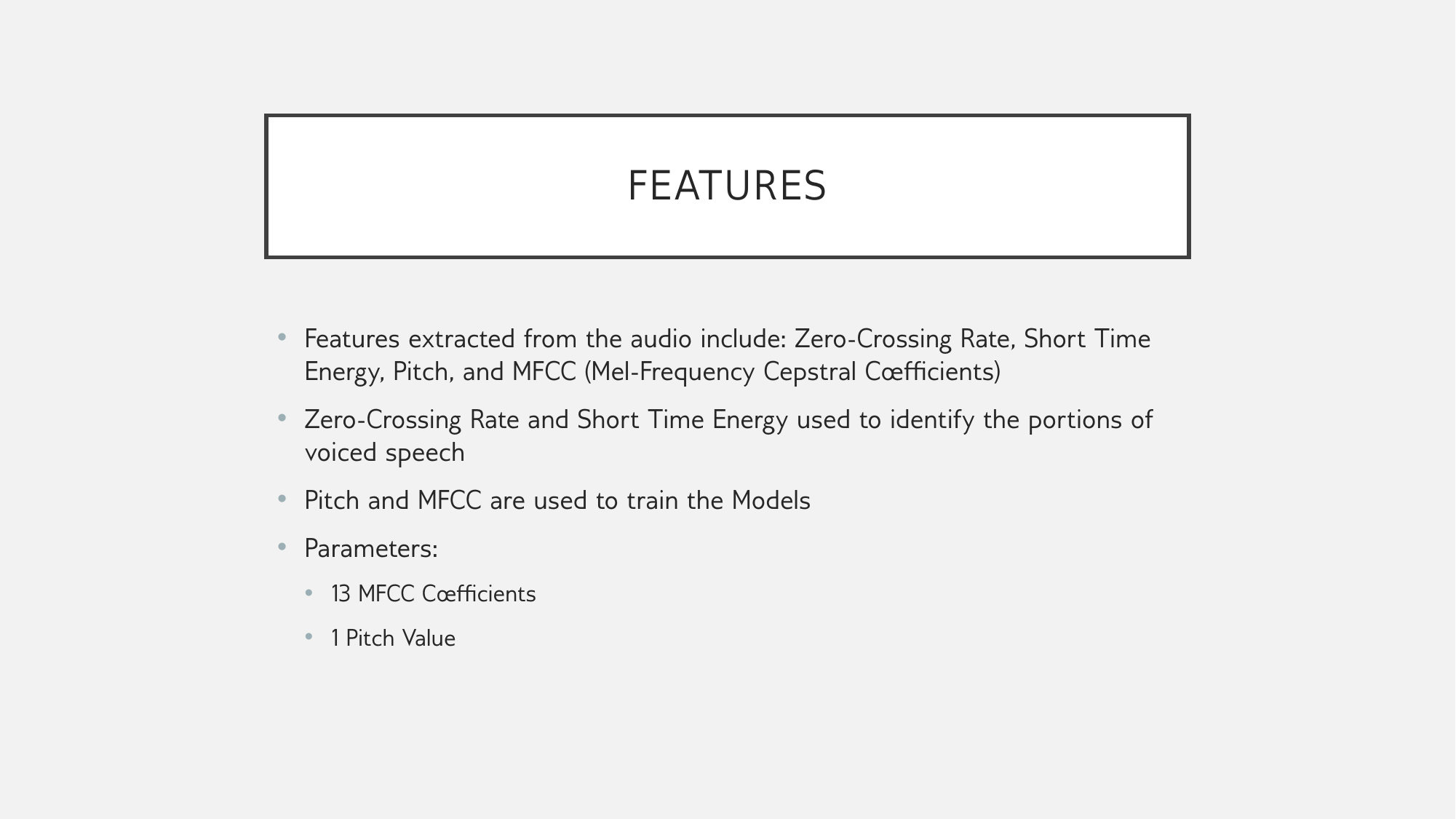

# Features
Features extracted from the audio include: Zero-Crossing Rate, Short Time Energy, Pitch, and MFCC (Mel-Frequency Cepstral Coefficients)
Zero-Crossing Rate and Short Time Energy used to identify the portions of voiced speech
Pitch and MFCC are used to train the Models
Parameters:
13 MFCC Coefficients
1 Pitch Value